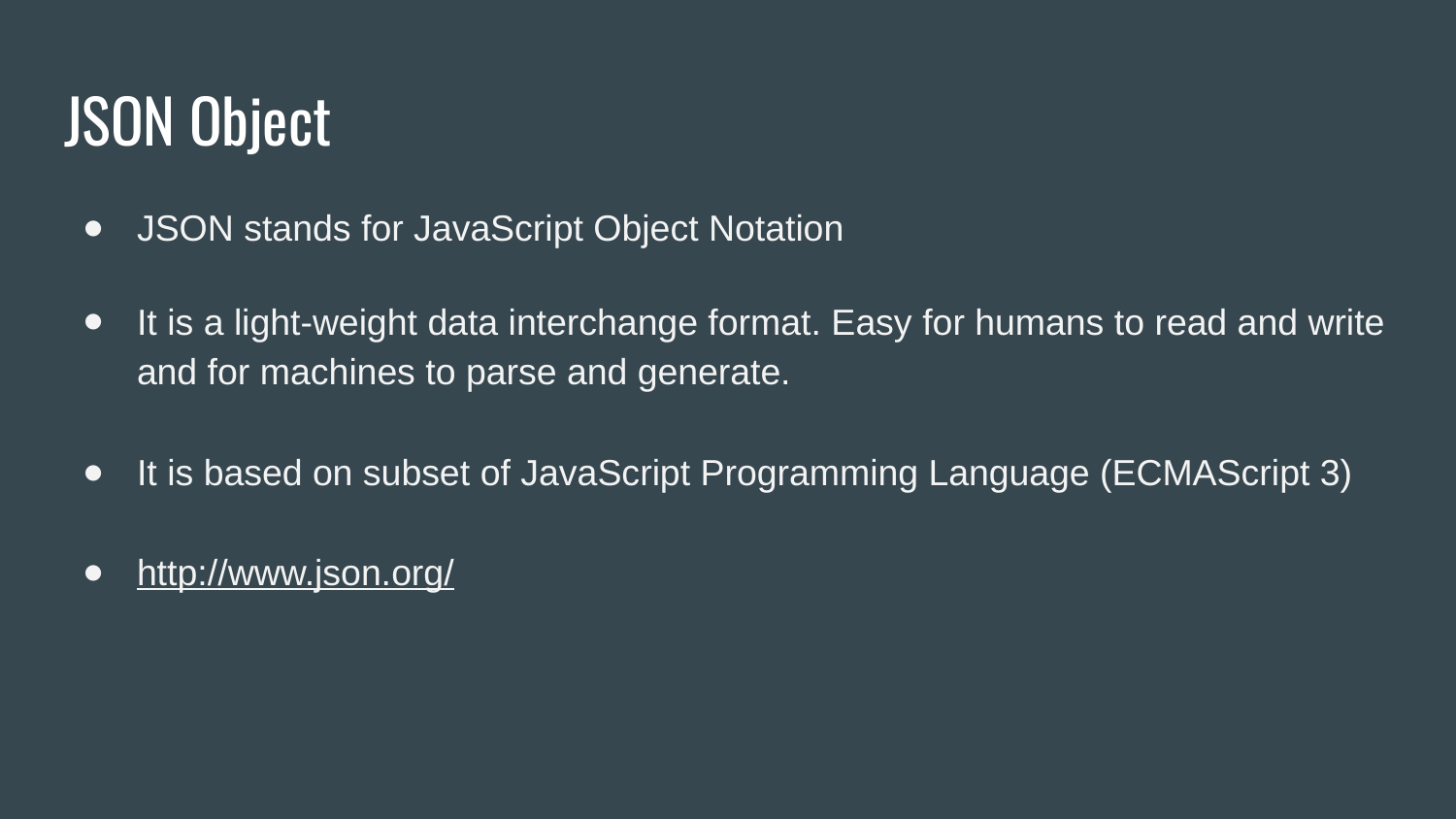

# JSON Object
JSON stands for JavaScript Object Notation
It is a light-weight data interchange format. Easy for humans to read and write and for machines to parse and generate.
It is based on subset of JavaScript Programming Language (ECMAScript 3)
http://www.json.org/